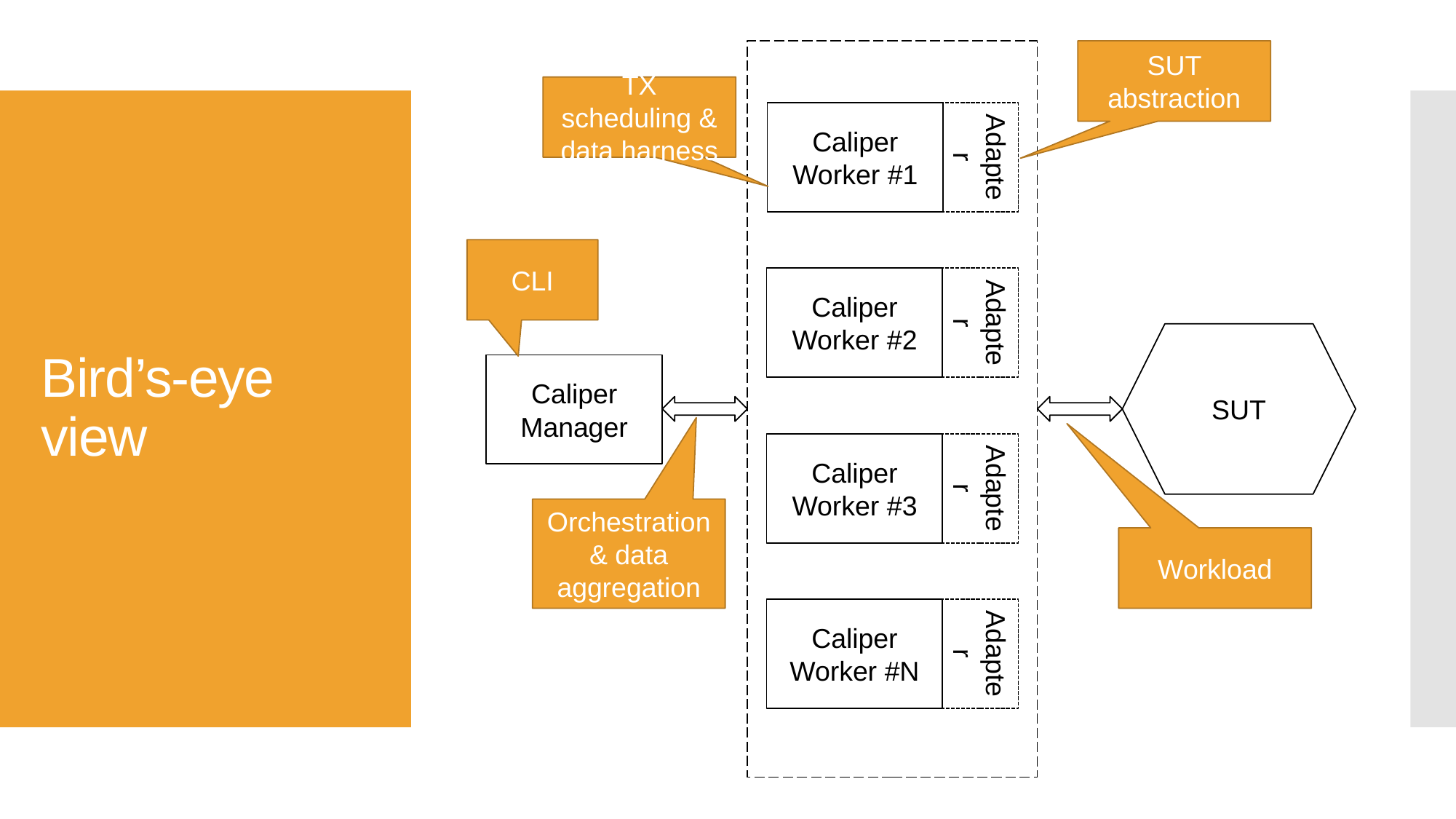

SUT abstraction
TX scheduling & data harness
Caliper Worker #1
Adapter
# Bird’s-eye view
CLI
Caliper Worker #2
Adapter
SUT
Caliper Manager

Caliper Worker #3
Adapter
Orchestration & data aggregation
Workload
Caliper Worker #N
Adapter